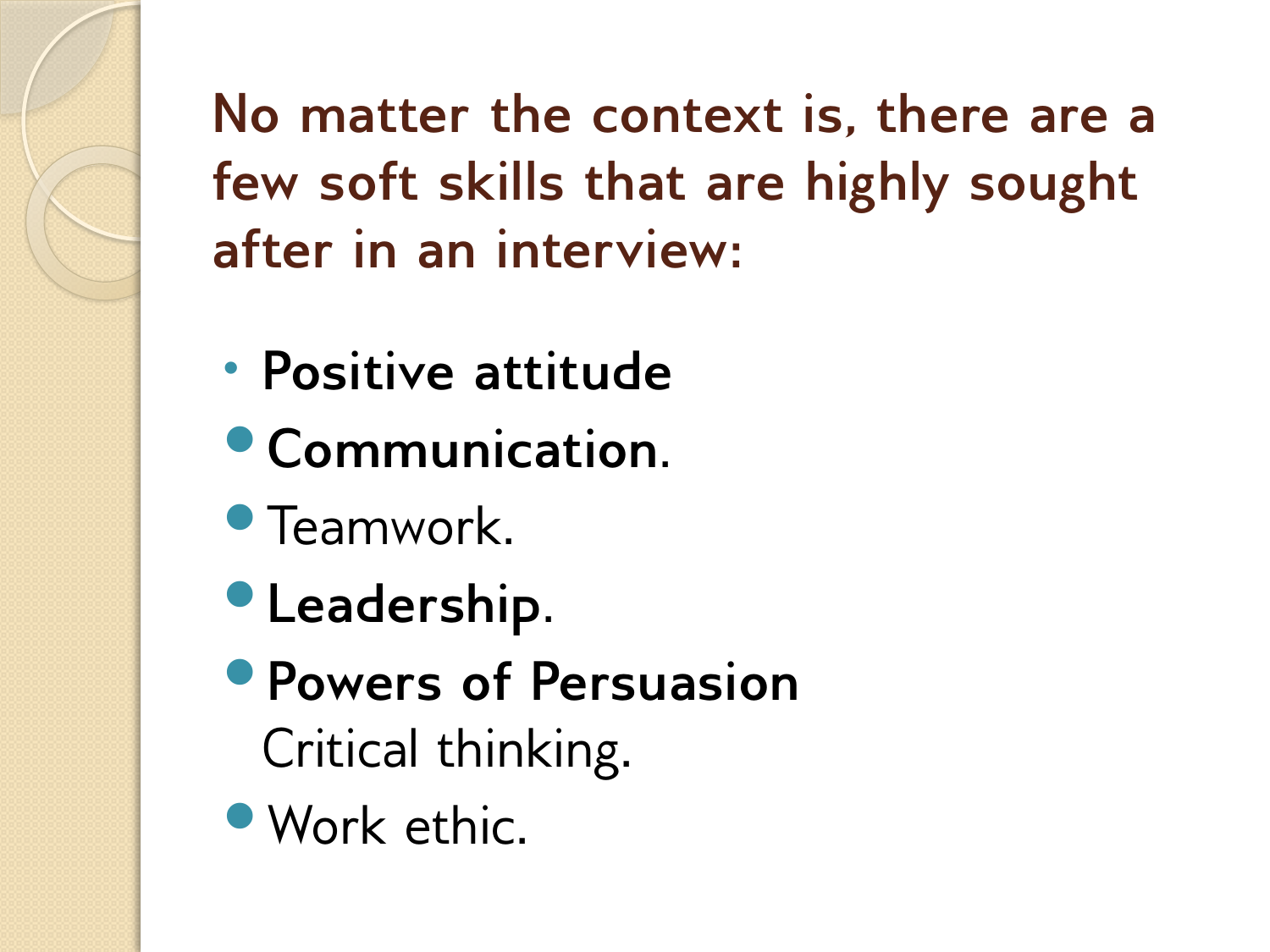

# No matter the context is, there are a few soft skills that are highly sought after in an interview:
Positive attitude
Communication.
Teamwork.
Leadership.
Powers of Persuasion
Critical thinking.
Work ethic.